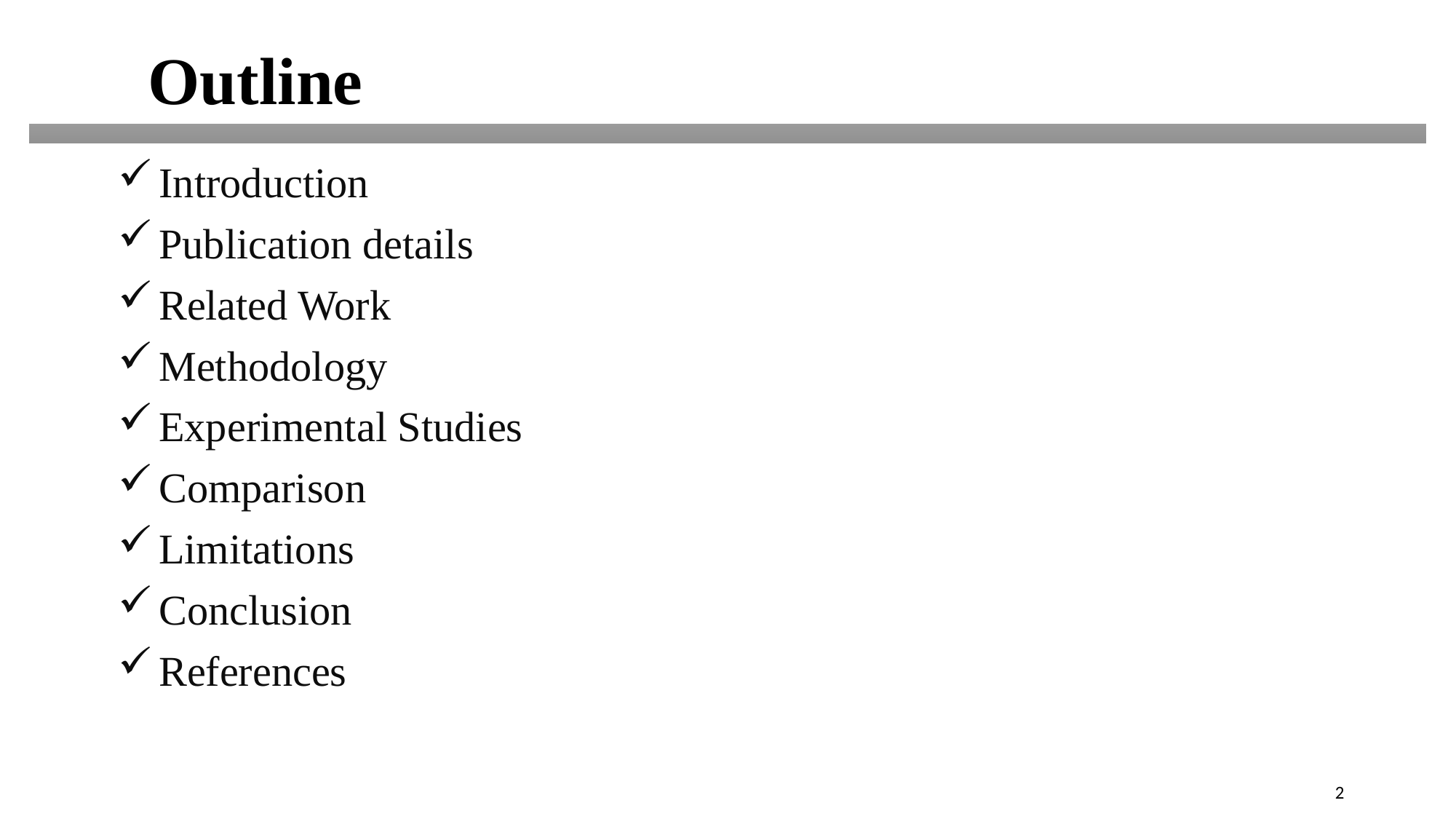

Outline

Introduction
Publication details
Related Work
Methodology
Experimental Studies
Comparison
Limitations
Conclusion
References

2